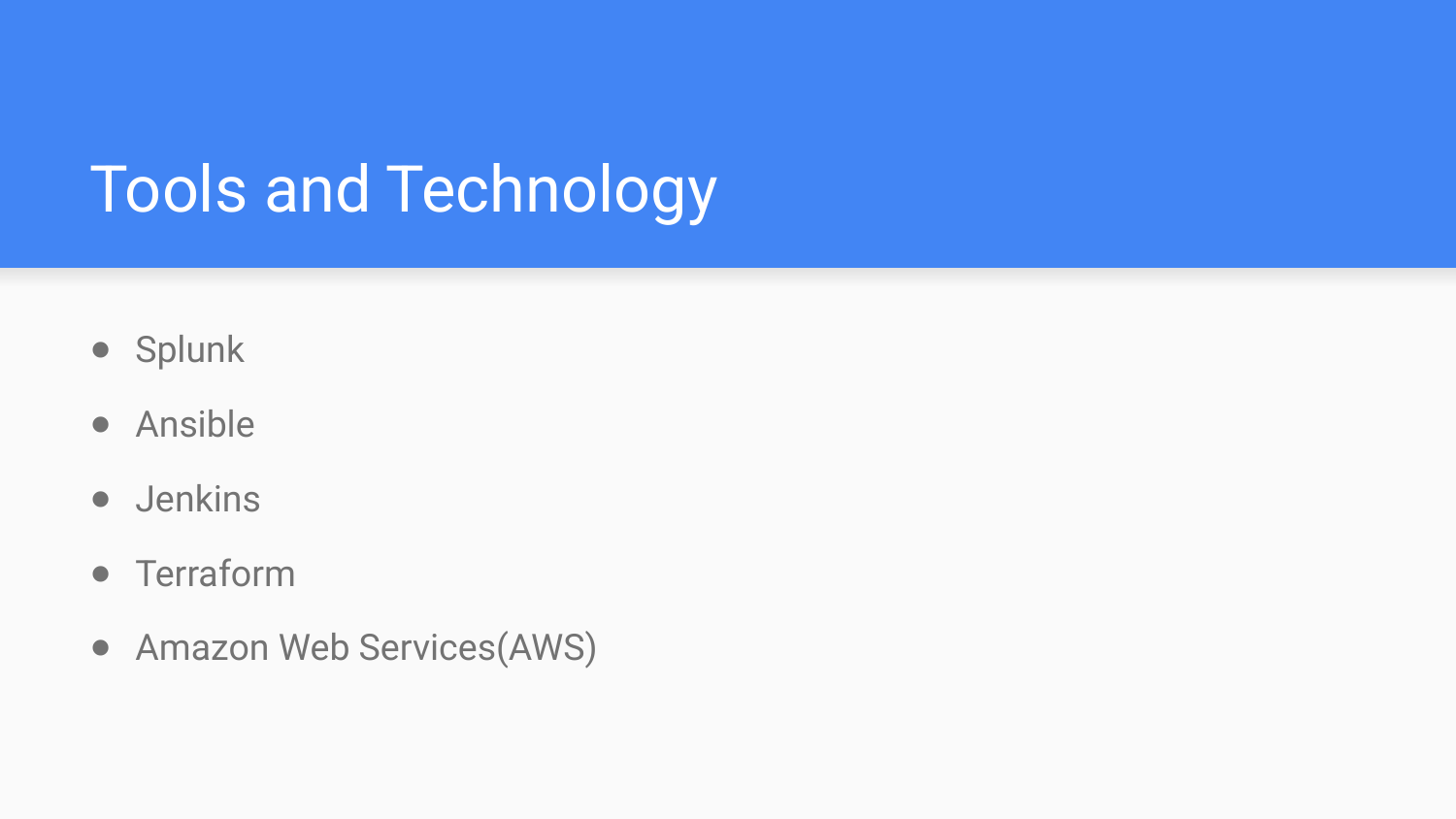

# Tools and Technology
Splunk
Ansible
Jenkins
Terraform
Amazon Web Services(AWS)